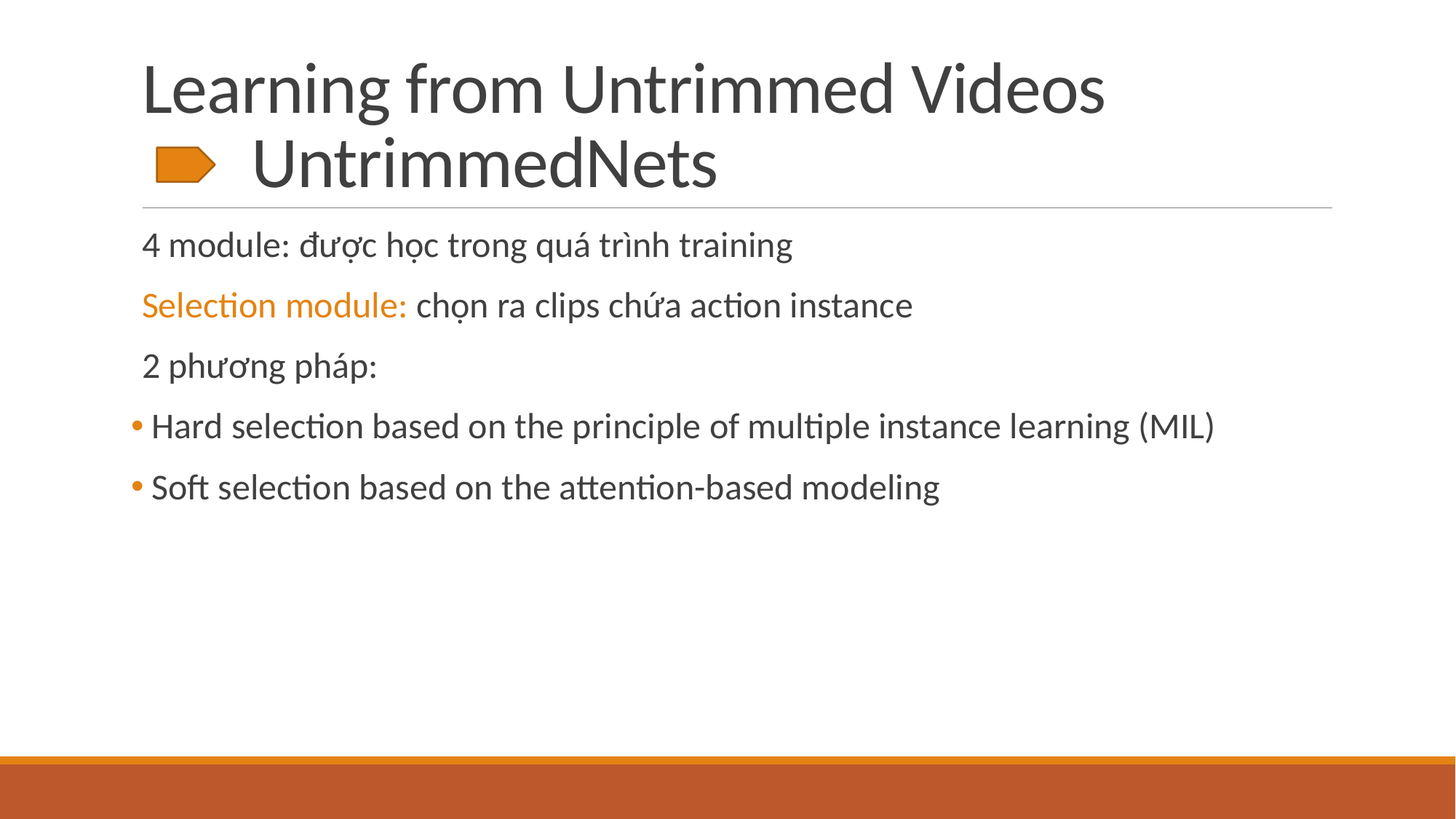

# Learning from Untrimmed Videos UntrimmedNets

4 module: được học trong quá trình training
Selection module: chọn ra clips chứa action instance
2 phương pháp:
 Hard selection based on the principle of multiple instance learning (MIL)
 Soft selection based on the attention-based modeling